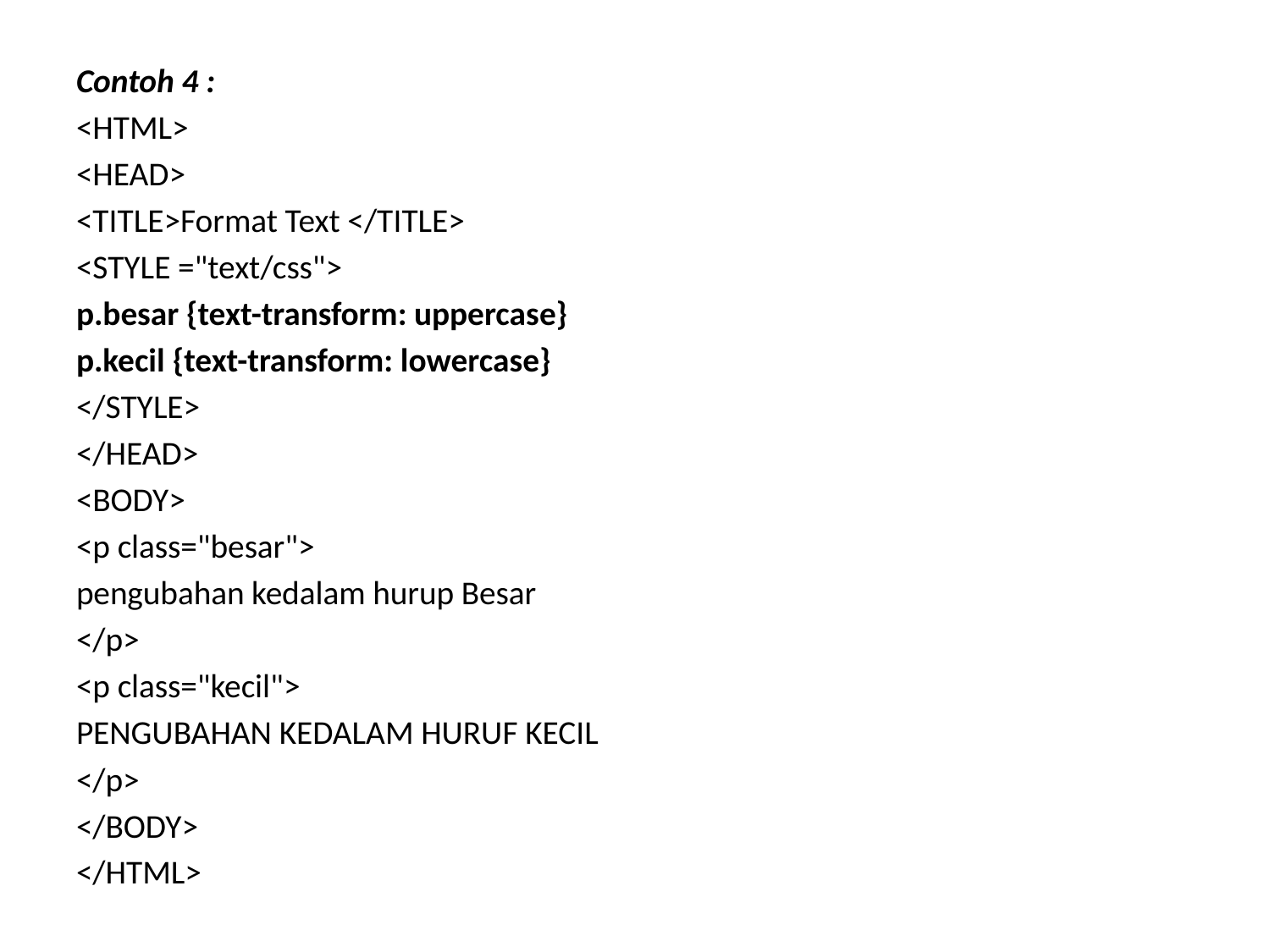

Contoh 4 :
<HTML>
<HEAD>
<TITLE>Format Text </TITLE>
<STYLE ="text/css">
p.besar {text-transform: uppercase}
p.kecil {text-transform: lowercase}
</STYLE>
</HEAD>
<BODY>
<p class="besar">
pengubahan kedalam hurup Besar
</p>
<p class="kecil">
PENGUBAHAN KEDALAM HURUF KECIL
</p>
</BODY>
</HTML>